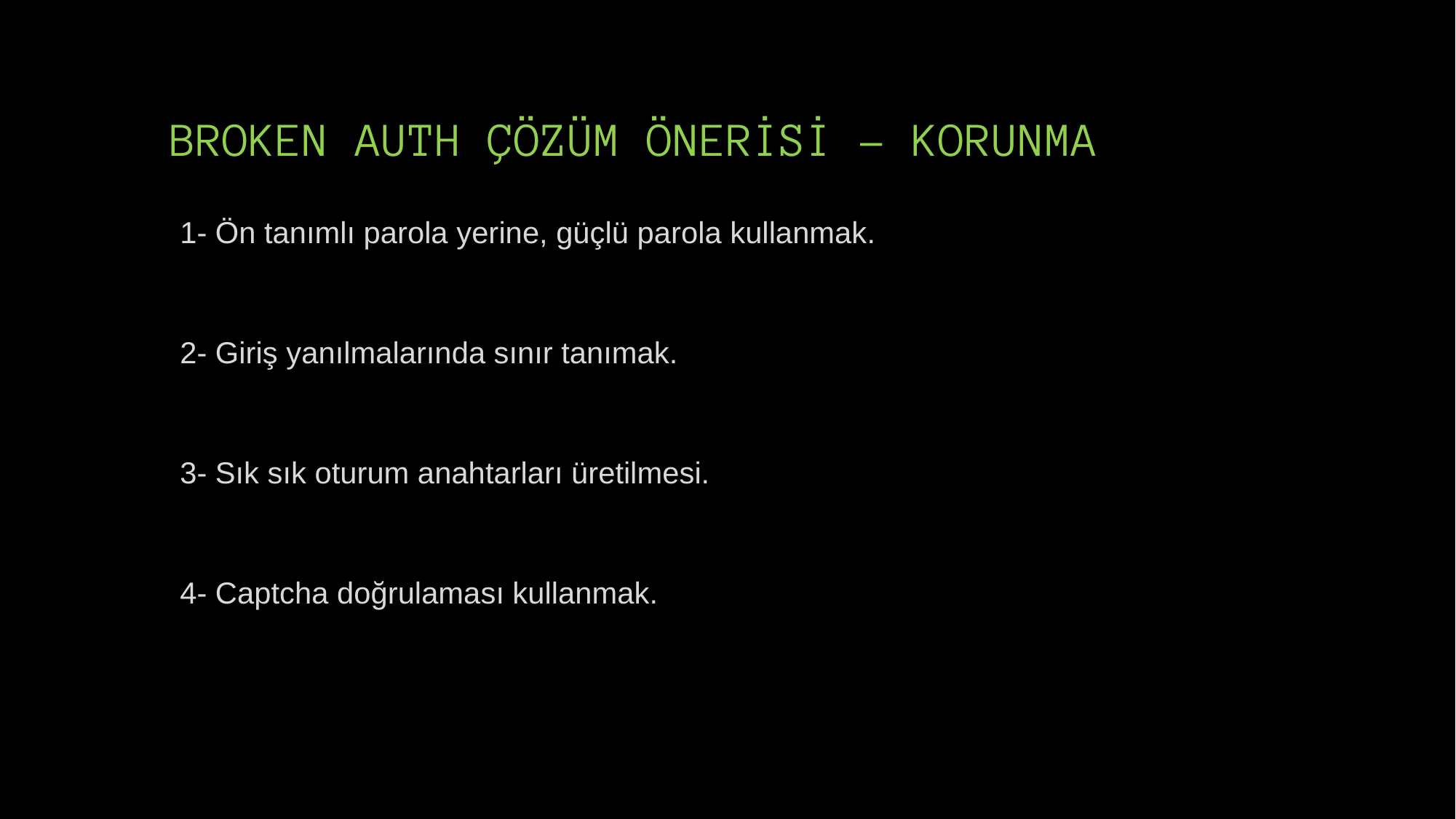

# BROKEN AUTH ÇÖZÜM ÖNERİSİ - KORUNMA
1- Ön tanımlı parola yerine, güçlü parola kullanmak.

2- Giriş yanılmalarında sınır tanımak.

3- Sık sık oturum anahtarları üretilmesi.

4- Captcha doğrulaması kullanmak.